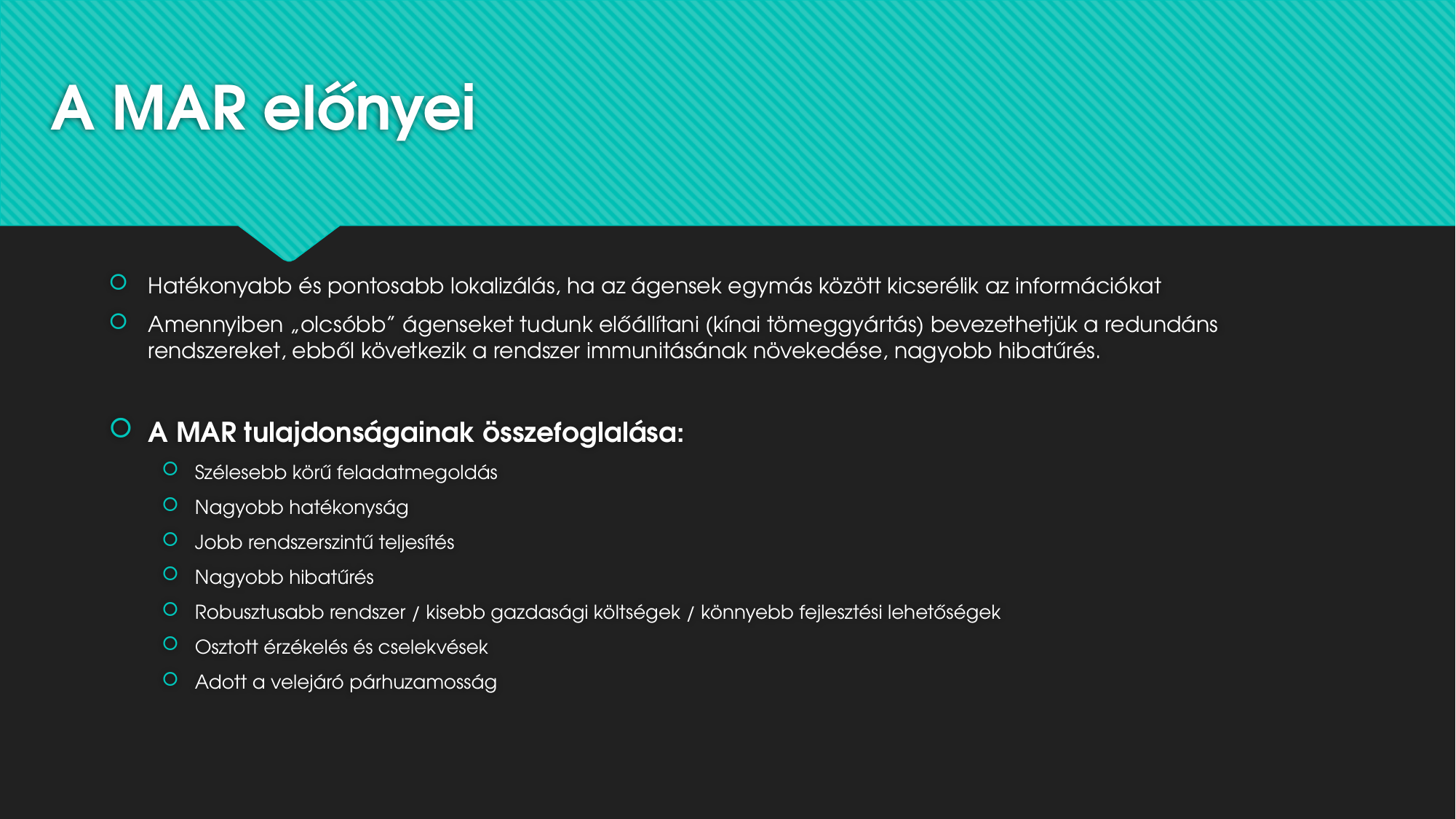

# A MAR előnyei
Hatékonyabb és pontosabb lokalizálás, ha az ágensek egymás között kicserélik az információkat
Amennyiben „olcsóbb” ágenseket tudunk előállítani (kínai tömeggyártás) bevezethetjük a redundáns rendszereket, ebből következik a rendszer immunitásának növekedése, nagyobb hibatűrés.

A MAR tulajdonságainak összefoglalása:
Szélesebb körű feladatmegoldás
Nagyobb hatékonyság
Jobb rendszerszintű teljesítés
Nagyobb hibatűrés
Robusztusabb rendszer / kisebb gazdasági költségek / könnyebb fejlesztési lehetőségek
Osztott érzékelés és cselekvések
Adott a velejáró párhuzamosság